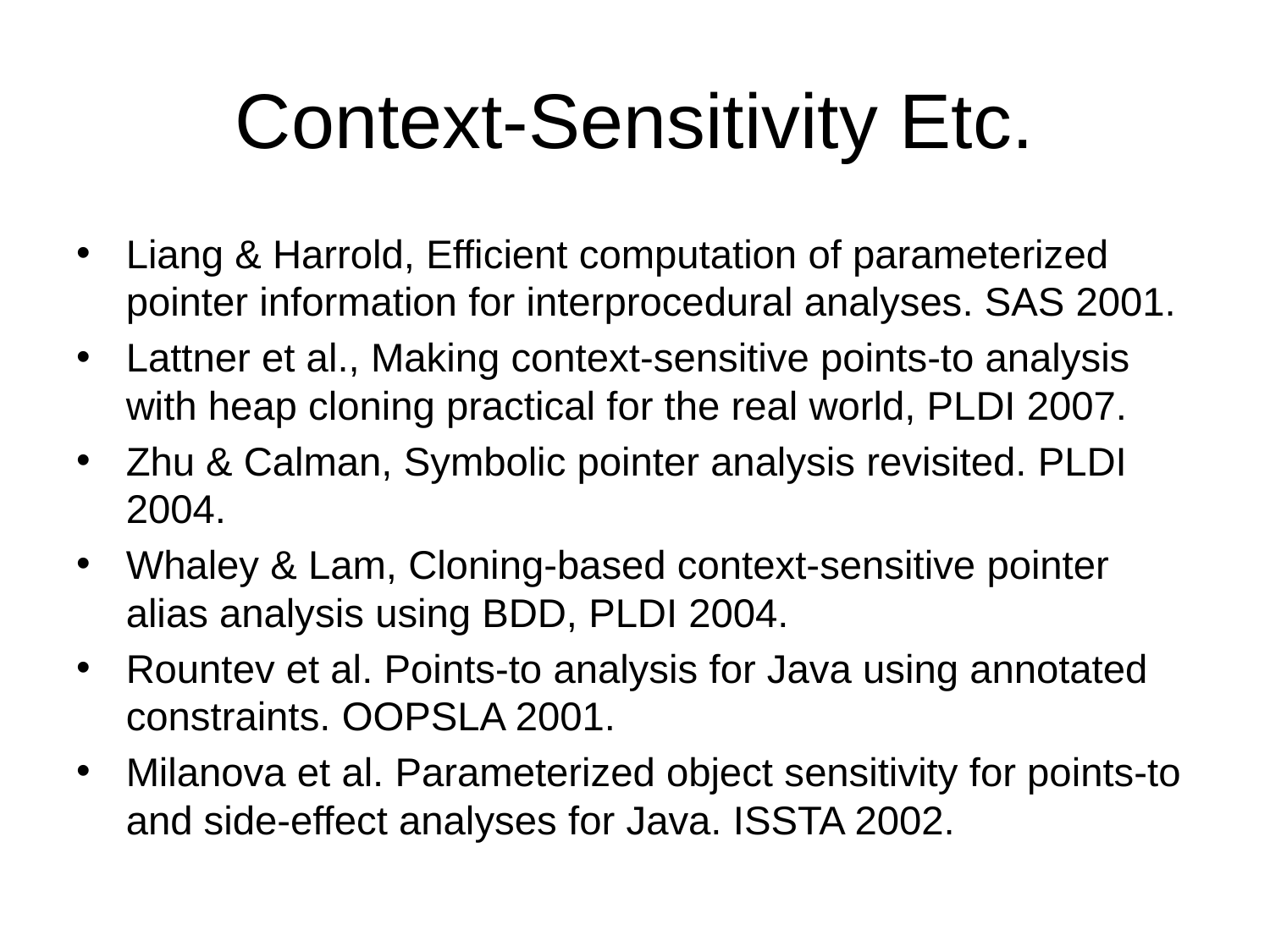

# Context-Sensitivity Etc.
Liang & Harrold, Efficient computation of parameterized pointer information for interprocedural analyses. SAS 2001.
Lattner et al., Making context-sensitive points-to analysis with heap cloning practical for the real world, PLDI 2007.
Zhu & Calman, Symbolic pointer analysis revisited. PLDI 2004.
Whaley & Lam, Cloning-based context-sensitive pointer alias analysis using BDD, PLDI 2004.
Rountev et al. Points-to analysis for Java using annotated constraints. OOPSLA 2001.
Milanova et al. Parameterized object sensitivity for points-to and side-effect analyses for Java. ISSTA 2002.